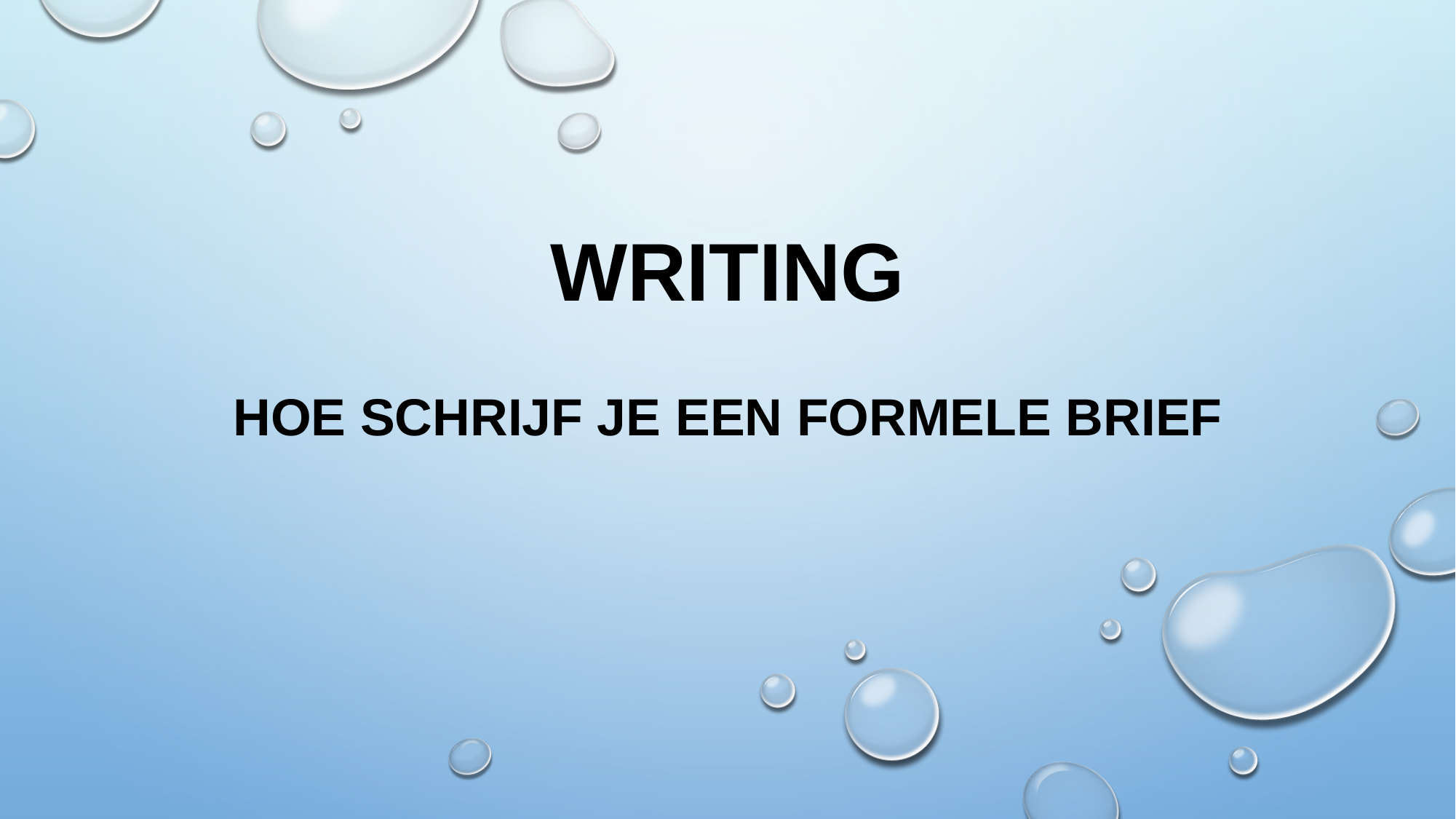

# writing
Hoe schrijf je een formele brief